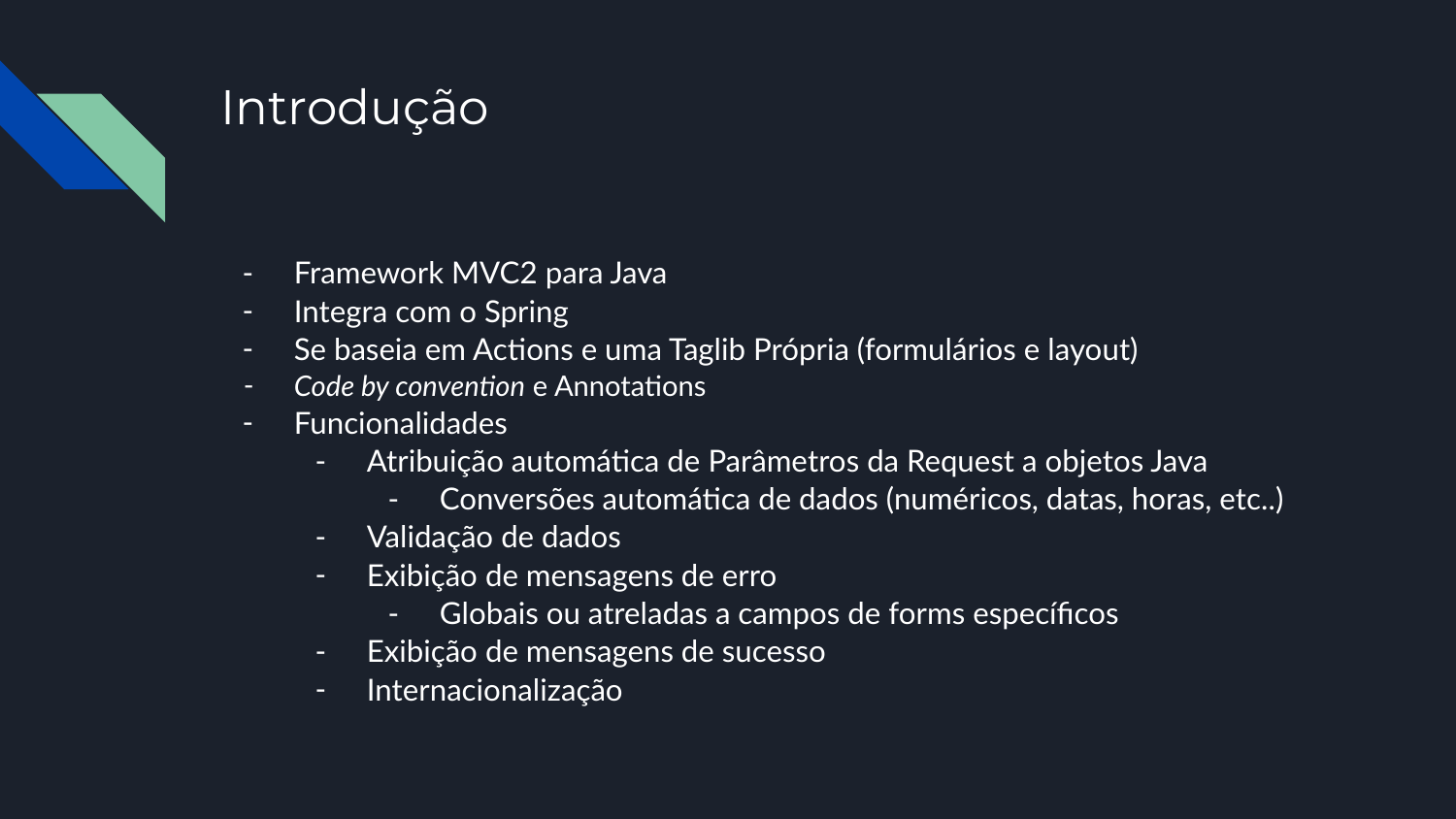

# Introdução
Framework MVC2 para Java
Integra com o Spring
Se baseia em Actions e uma Taglib Própria (formulários e layout)
Code by convention e Annotations
Funcionalidades
Atribuição automática de Parâmetros da Request a objetos Java
Conversões automática de dados (numéricos, datas, horas, etc..)
Validação de dados
Exibição de mensagens de erro
Globais ou atreladas a campos de forms específicos
Exibição de mensagens de sucesso
Internacionalização